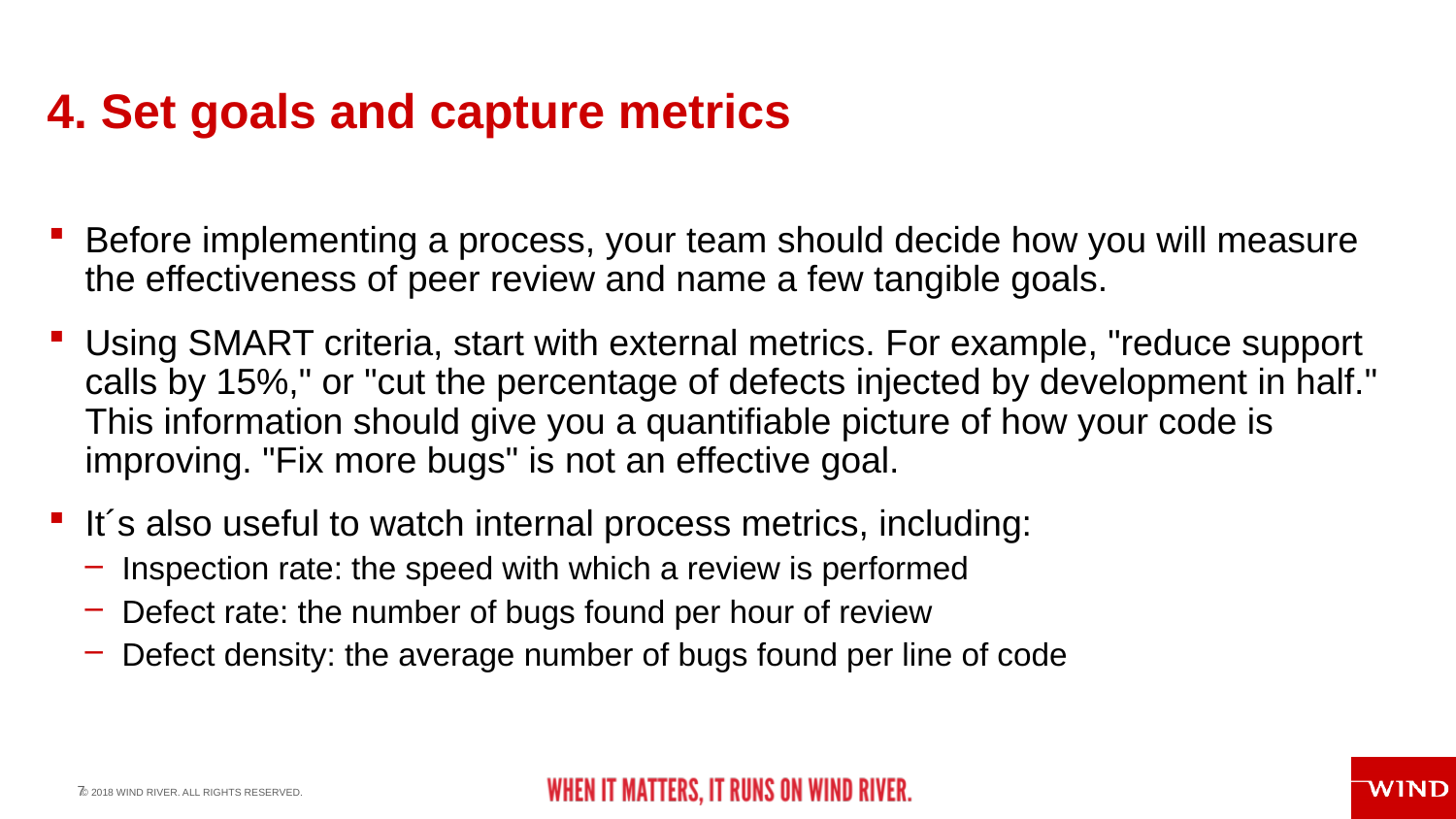

# 4. Set goals and capture metrics
Before implementing a process, your team should decide how you will measure the effectiveness of peer review and name a few tangible goals.
Using SMART criteria, start with external metrics. For example, "reduce support calls by 15%," or "cut the percentage of defects injected by development in half." This information should give you a quantifiable picture of how your code is improving. "Fix more bugs" is not an effective goal.
It´s also useful to watch internal process metrics, including:
Inspection rate: the speed with which a review is performed
Defect rate: the number of bugs found per hour of review
Defect density: the average number of bugs found per line of code